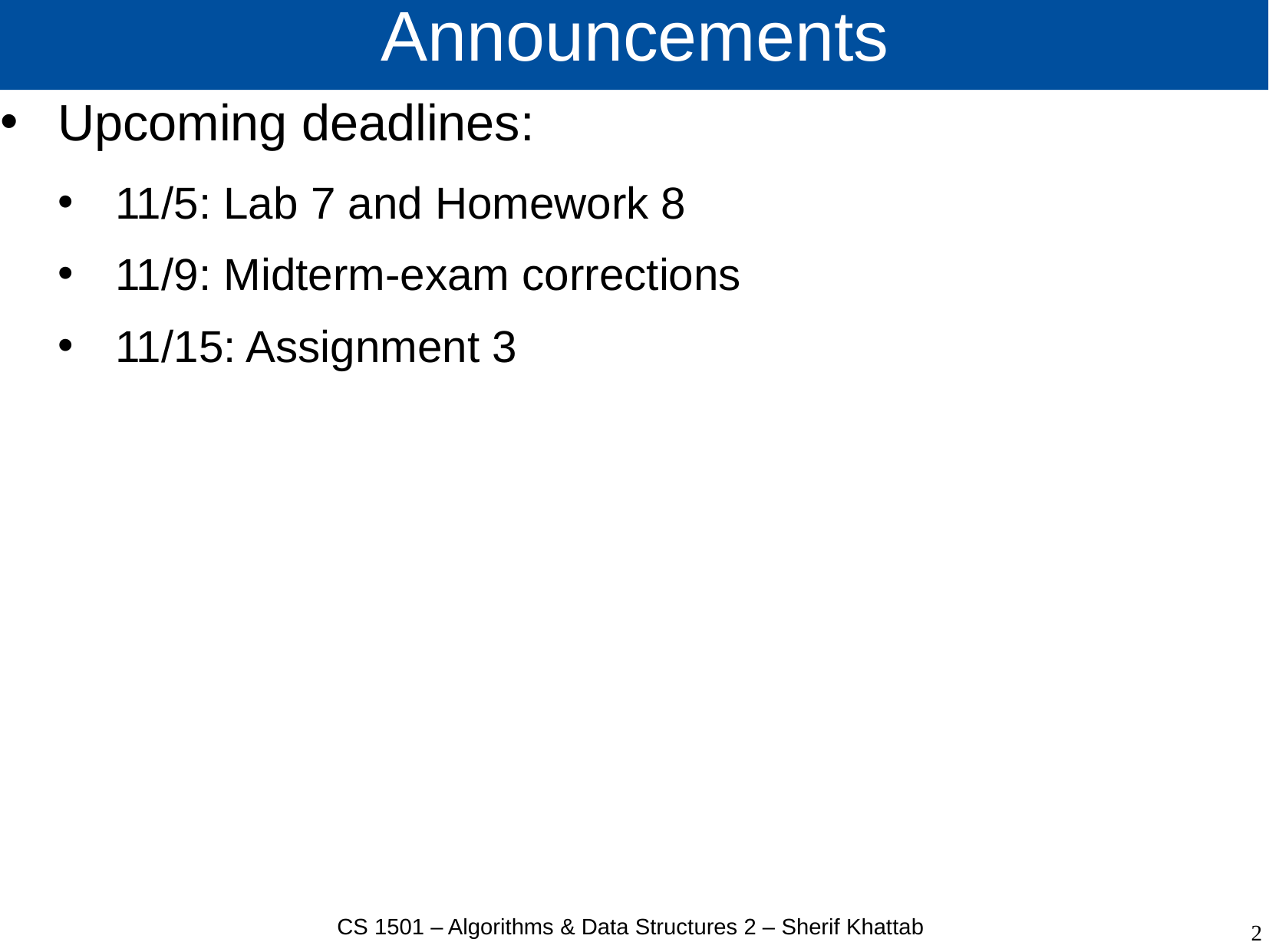

# Announcements
Upcoming deadlines:
11/5: Lab 7 and Homework 8
11/9: Midterm-exam corrections
11/15: Assignment 3
CS 1501 – Algorithms & Data Structures 2 – Sherif Khattab
2